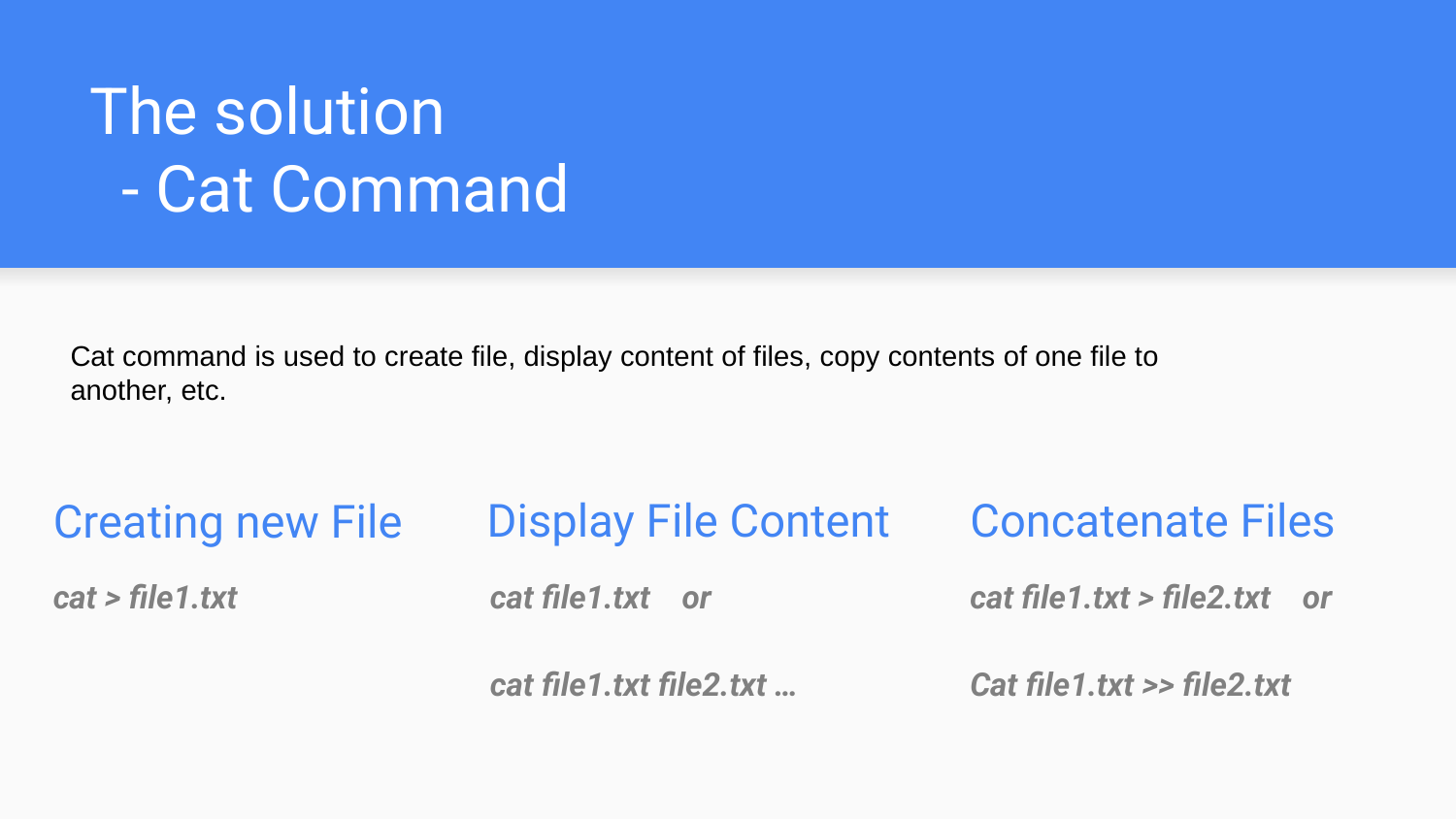

# The solution - Cat Command
Cat command is used to create file, display content of files, copy contents of one file to another, etc.

Display File Content
Concatenate Files
Creating new File
cat > file1.txt
cat file1.txt > file2.txt    or
Cat file1.txt >> file2.txt
cat file1.txt    or
cat file1.txt file2.txt …